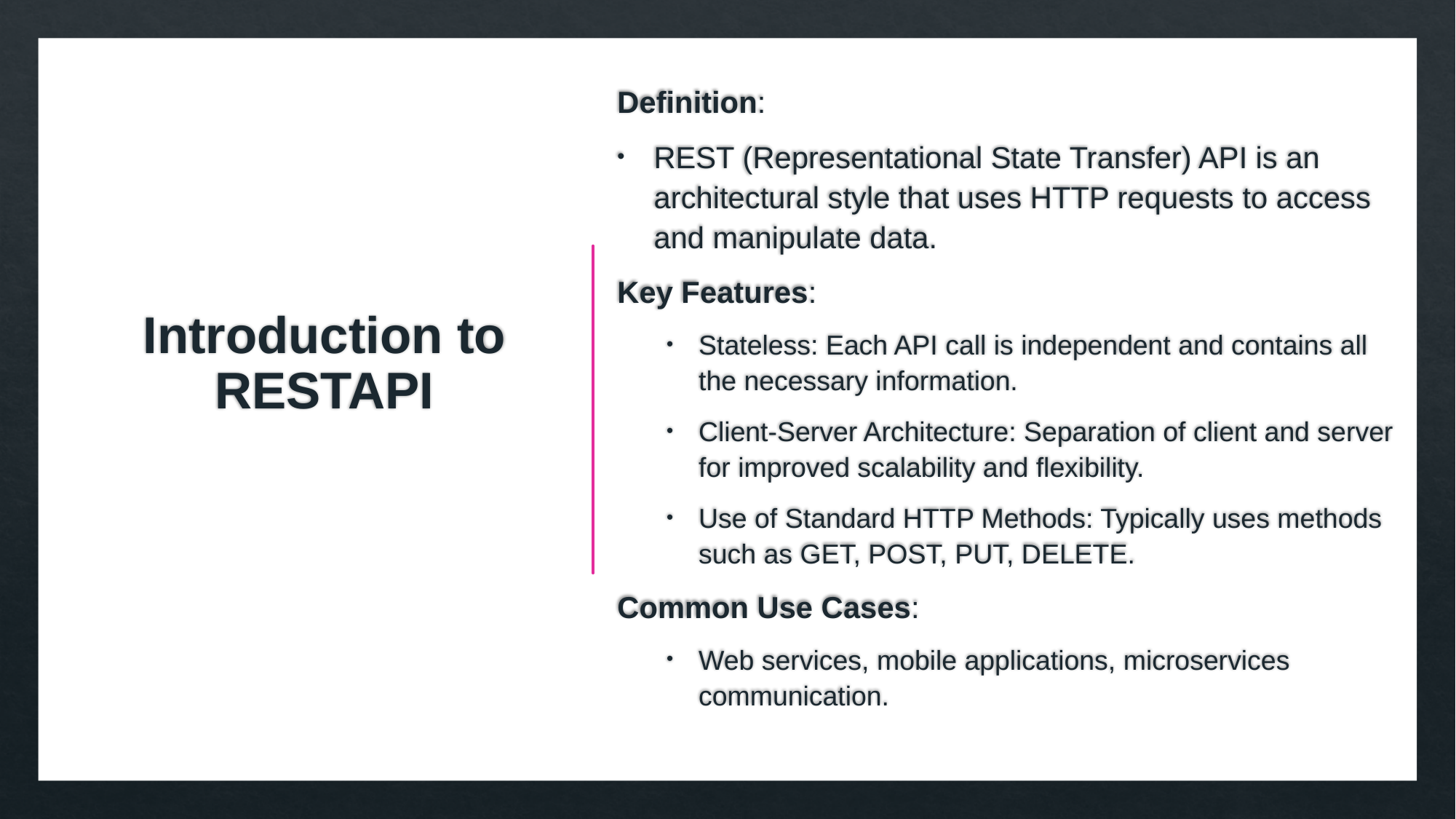

Definition:
REST (Representational State Transfer) API is an architectural style that uses HTTP requests to access and manipulate data.
Key Features:
Stateless: Each API call is independent and contains all the necessary information.
Client-Server Architecture: Separation of client and server for improved scalability and flexibility.
Use of Standard HTTP Methods: Typically uses methods such as GET, POST, PUT, DELETE.
Common Use Cases:
Web services, mobile applications, microservices communication.
# Introduction to RESTAPI